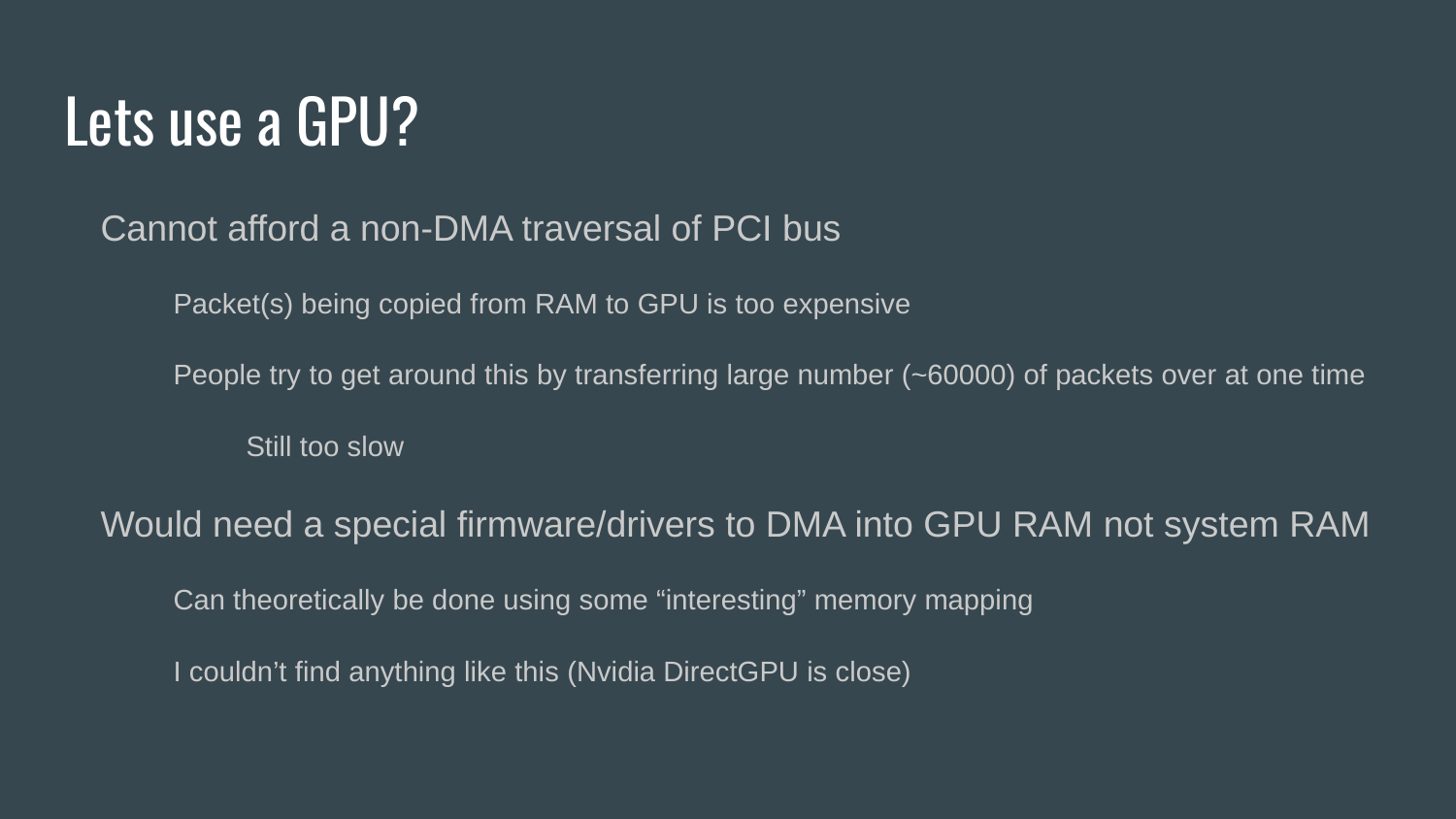

# Lets use a GPU?
Cannot afford a non-DMA traversal of PCI bus
Packet(s) being copied from RAM to GPU is too expensive
People try to get around this by transferring large number (~60000) of packets over at one time
Still too slow
Would need a special firmware/drivers to DMA into GPU RAM not system RAM
Can theoretically be done using some “interesting” memory mapping
I couldn’t find anything like this (Nvidia DirectGPU is close)